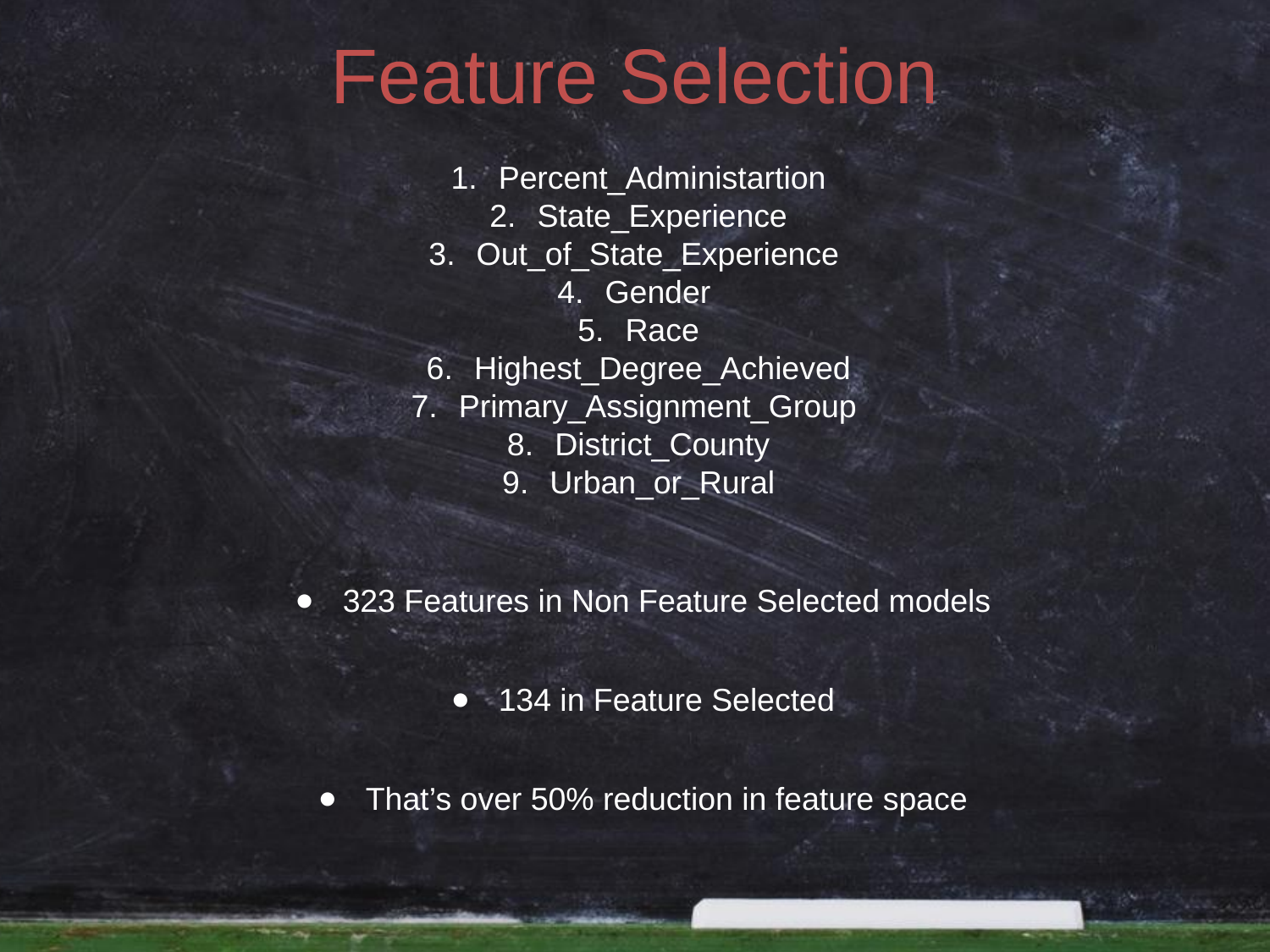

# Feature Selection
Percent_Administartion
State_Experience
Out_of_State_Experience
Gender
Race
Highest_Degree_Achieved
Primary_Assignment_Group
District_County
Urban_or_Rural
323 Features in Non Feature Selected models

134 in Feature Selected

That’s over 50% reduction in feature space